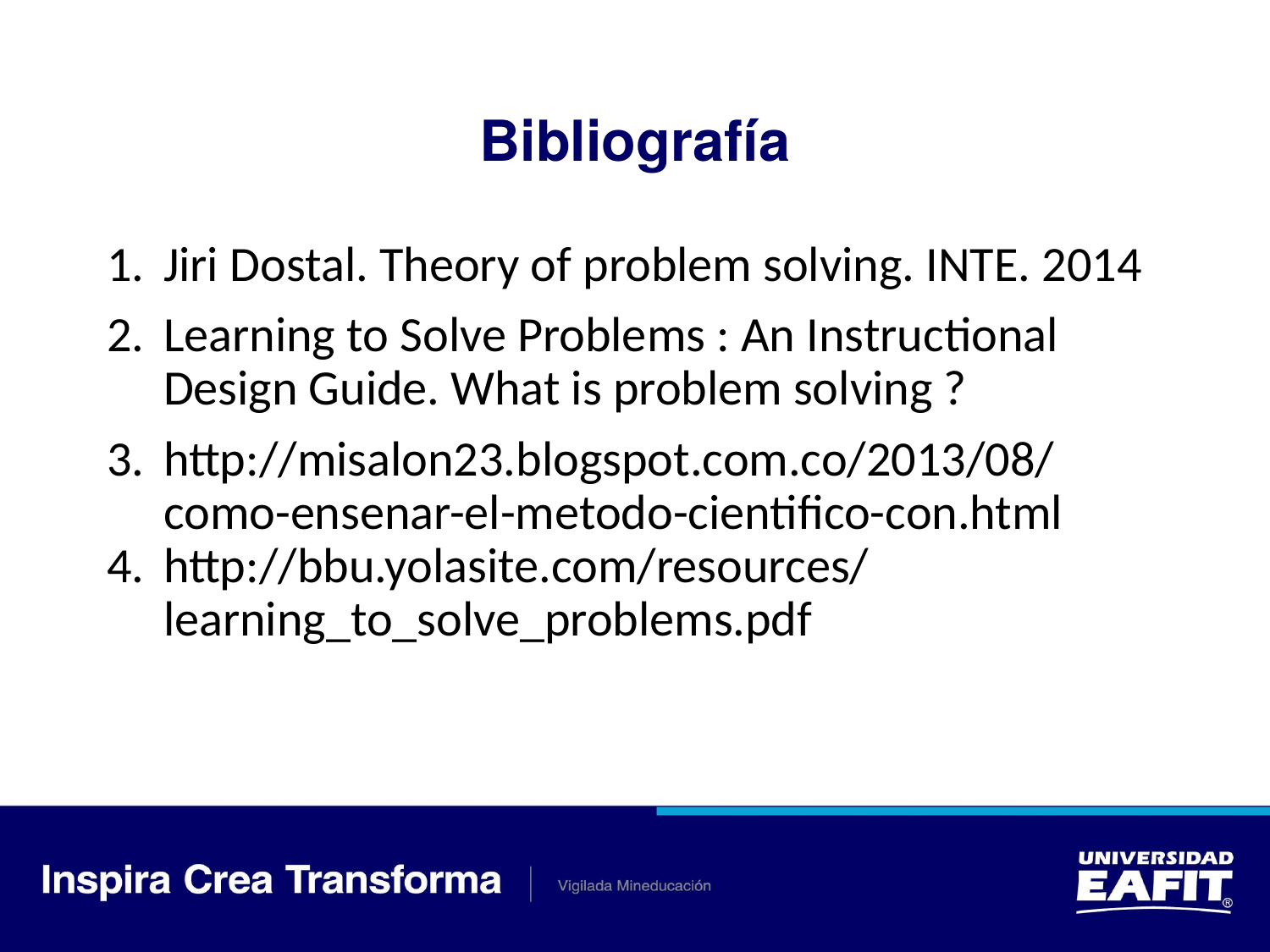

# Bibliografía
Jiri Dostal. Theory of problem solving. INTE. 2014
Learning to Solve Problems : An Instructional Design Guide. What is problem solving ?
http://misalon23.blogspot.com.co/2013/08/como-ensenar-el-metodo-cientifico-con.html
http://bbu.yolasite.com/resources/learning_to_solve_problems.pdf